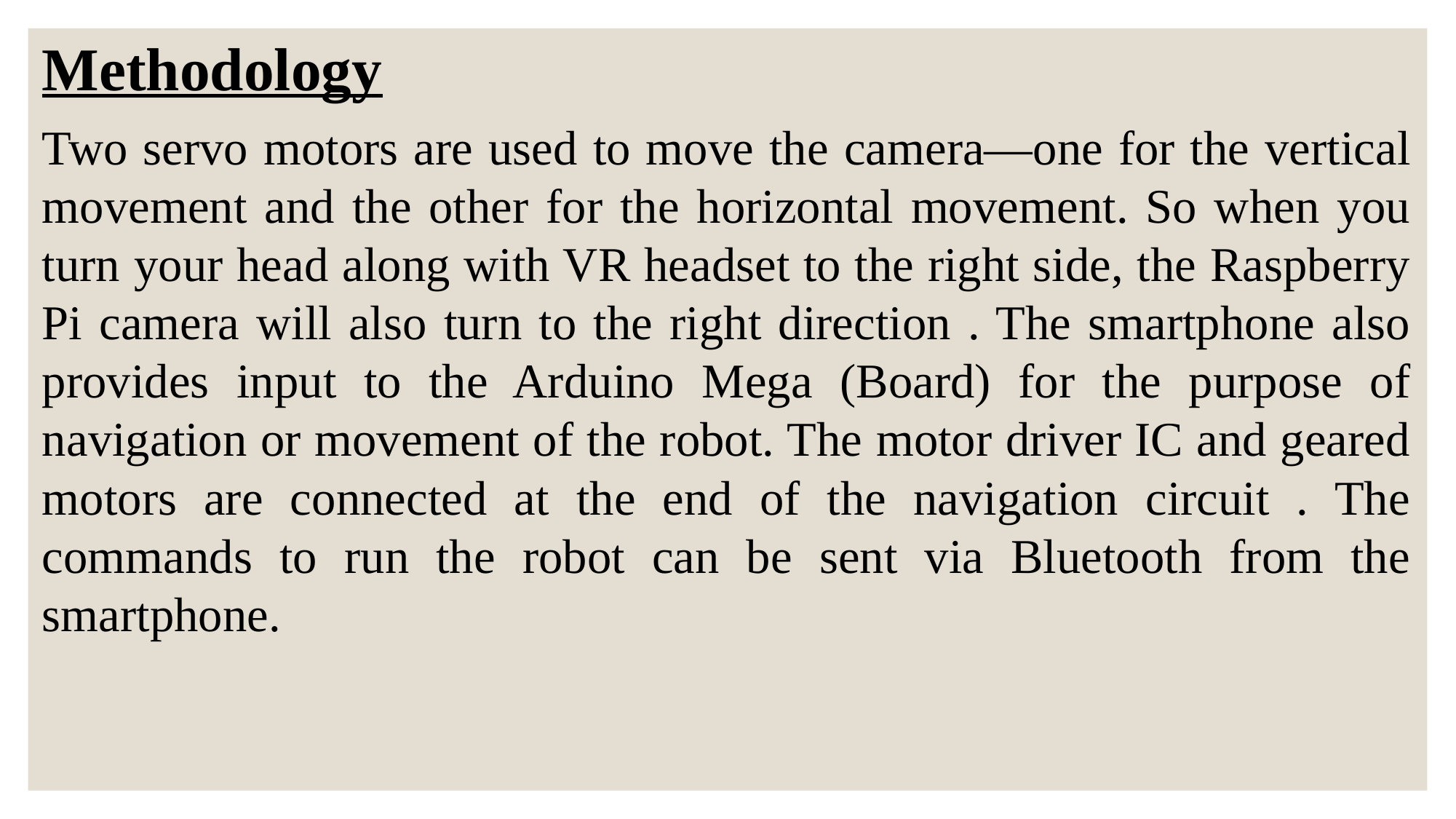

Methodology
Two servo motors are used to move the camera—one for the vertical movement and the other for the horizontal movement. So when you turn your head along with VR headset to the right side, the Raspberry Pi camera will also turn to the right direction . The smartphone also provides input to the Arduino Mega (Board) for the purpose of navigation or movement of the robot. The motor driver IC and geared motors are connected at the end of the navigation circuit . The commands to run the robot can be sent via Bluetooth from the smartphone.